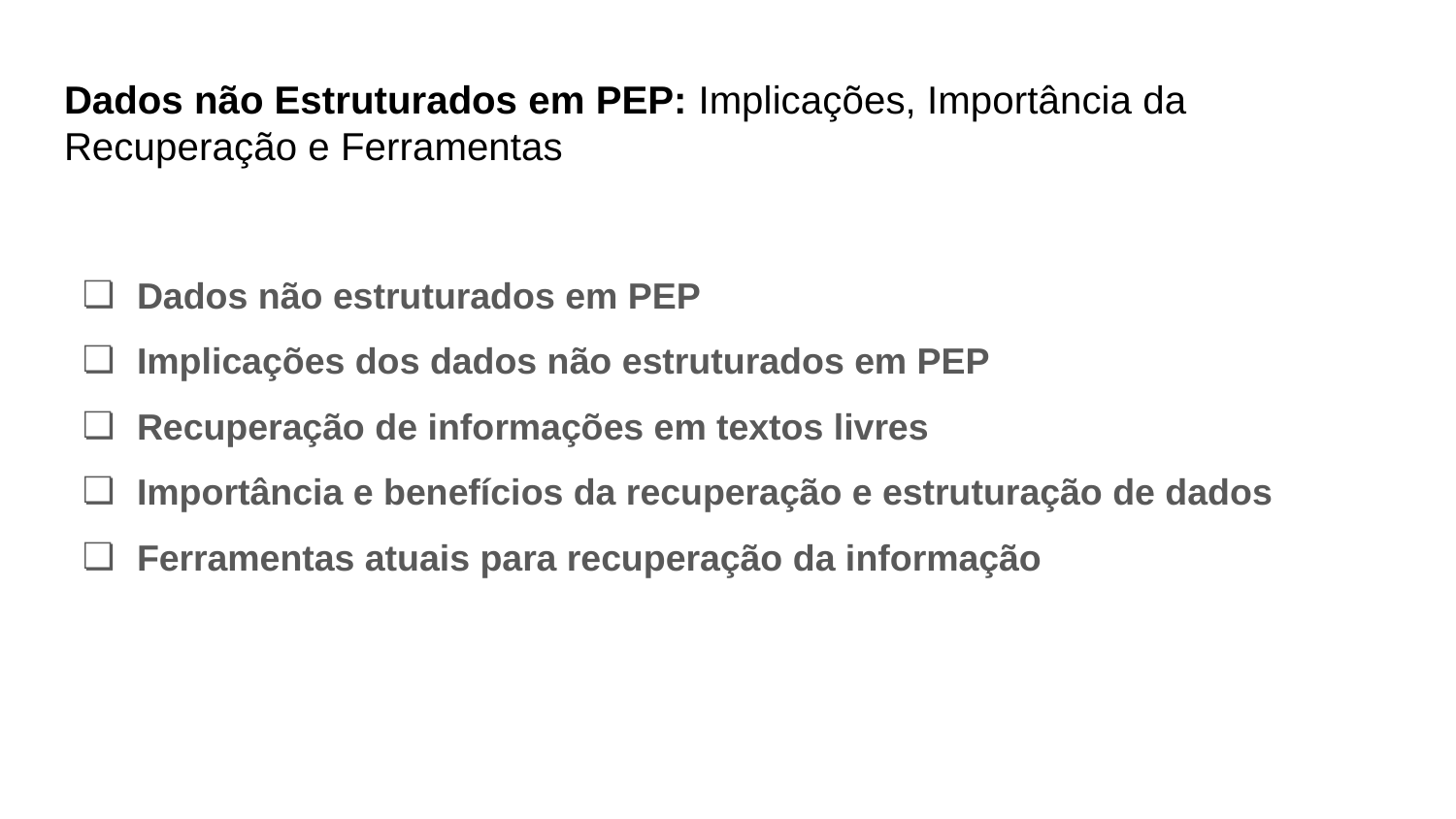

# Dados não Estruturados em PEP: Implicações, Importância da Recuperação e Ferramentas

Dados não estruturados em PEP
Implicações dos dados não estruturados em PEP
Recuperação de informações em textos livres
Importância e benefícios da recuperação e estruturação de dados
Ferramentas atuais para recuperação da informação